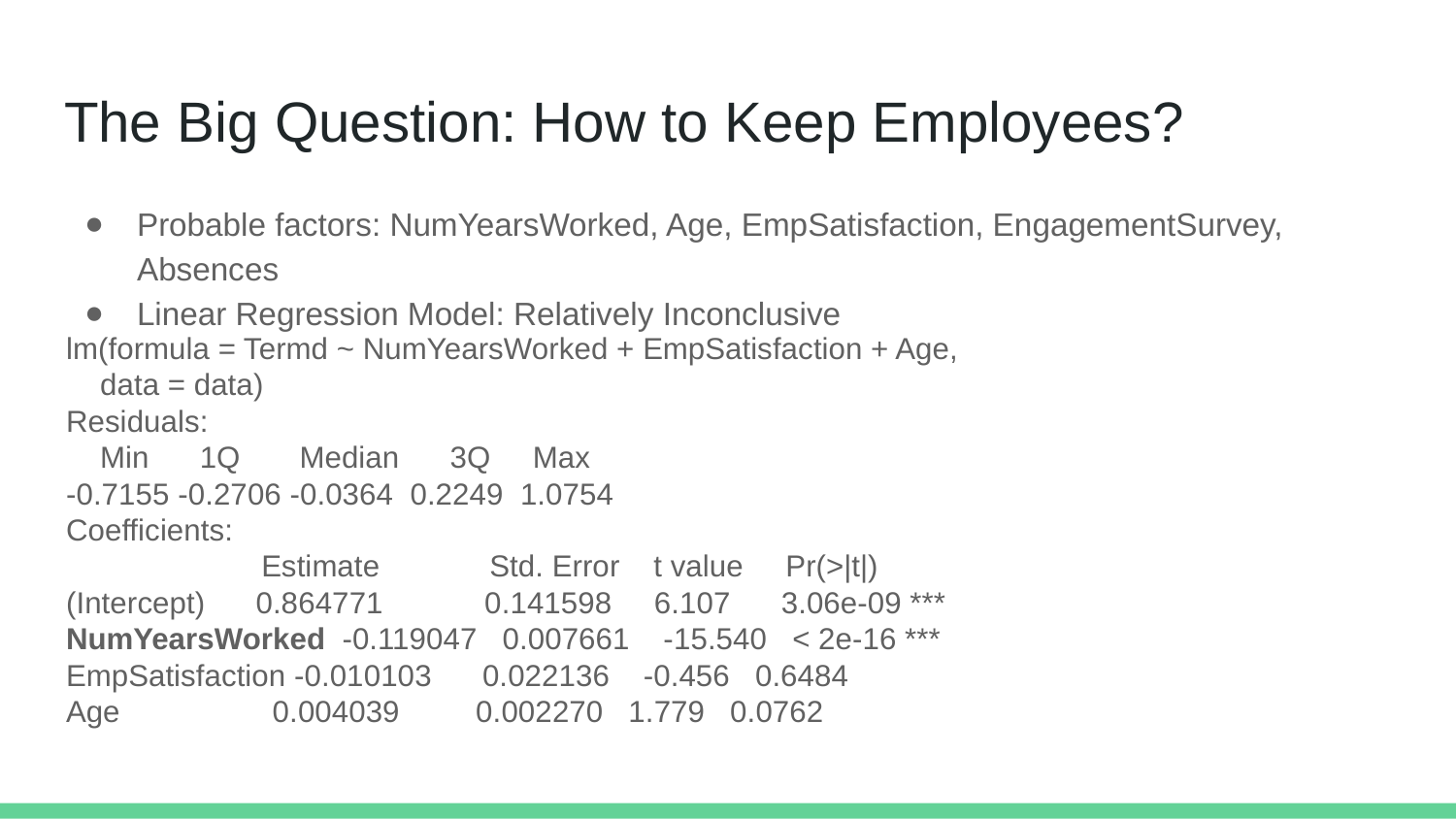

# The Big Question: How to Keep Employees?
Probable factors: NumYearsWorked, Age, EmpSatisfaction, EngagementSurvey, Absences
Linear Regression Model: Relatively Inconclusive

lm(formula = Termd ~ NumYearsWorked + EmpSatisfaction + Age,
    data = data)
Residuals:
    Min      1Q       Median      3Q     Max
-0.7155 -0.2706 -0.0364  0.2249  1.0754
Coefficients:
                       Estimate             Std. Error    t value     Pr(>|t|)
(Intercept)      0.864771            0.141598     6.107      3.06e-09 ***
NumYearsWorked  -0.119047   0.007661    -15.540   < 2e-16 ***
EmpSatisfaction -0.010103      0.022136    -0.456   0.6484
Age                  0.004039         0.002270   1.779   0.0762